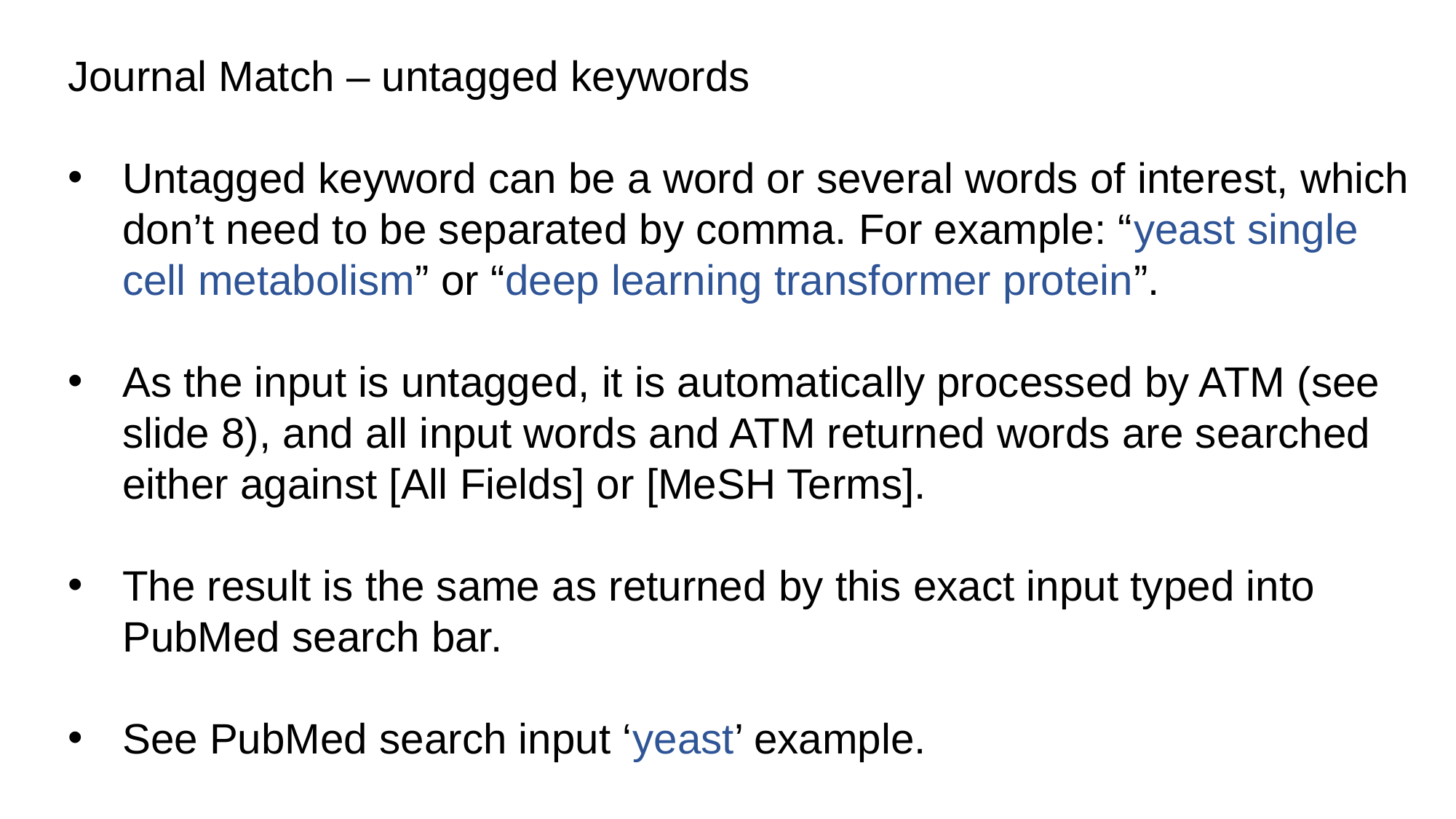

Journal Match – untagged keywords

Untagged keyword can be a word or several words of interest, which don’t need to be separated by comma. For example: “yeast single cell metabolism” or “deep learning transformer protein”.

As the input is untagged, it is automatically processed by ATM (see slide 8), and all input words and ATM returned words are searched either against [All Fields] or [MeSH Terms].

The result is the same as returned by this exact input typed into PubMed search bar.

See PubMed search input ‘yeast’ example.